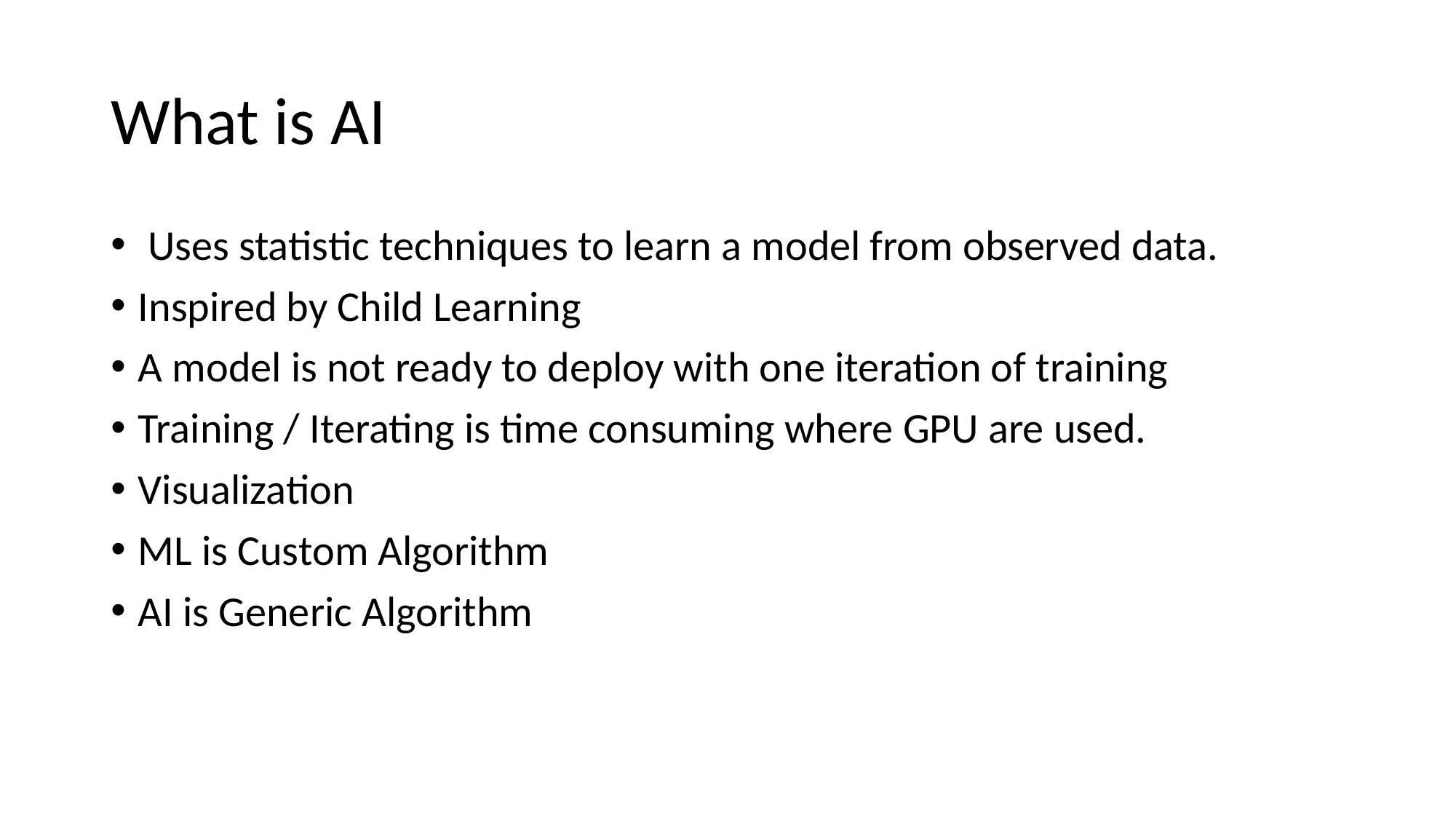

# What is AI
 Uses statistic techniques to learn a model from observed data.
Inspired by Child Learning
A model is not ready to deploy with one iteration of training
Training / Iterating is time consuming where GPU are used.
Visualization
ML is Custom Algorithm
AI is Generic Algorithm